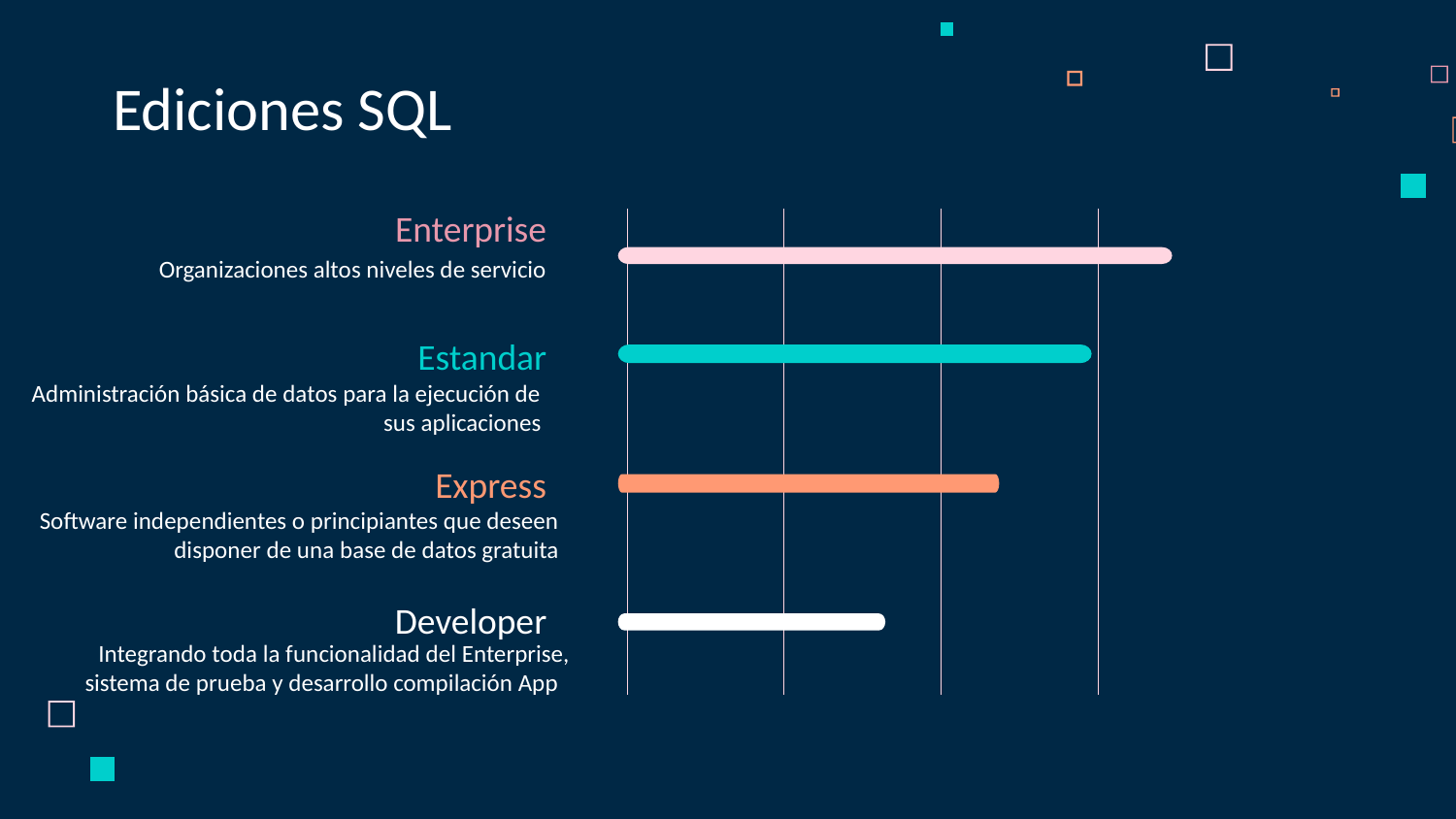

# Ediciones SQL
Enterprise

Organizaciones altos niveles de servicio

Estandar

Administración básica de datos para la ejecución de sus aplicaciones
Express

 Software independientes o principiantes que deseen disponer de una base de datos gratuita
Developer

Integrando toda la funcionalidad del Enterprise, sistema de prueba y desarrollo compilación App